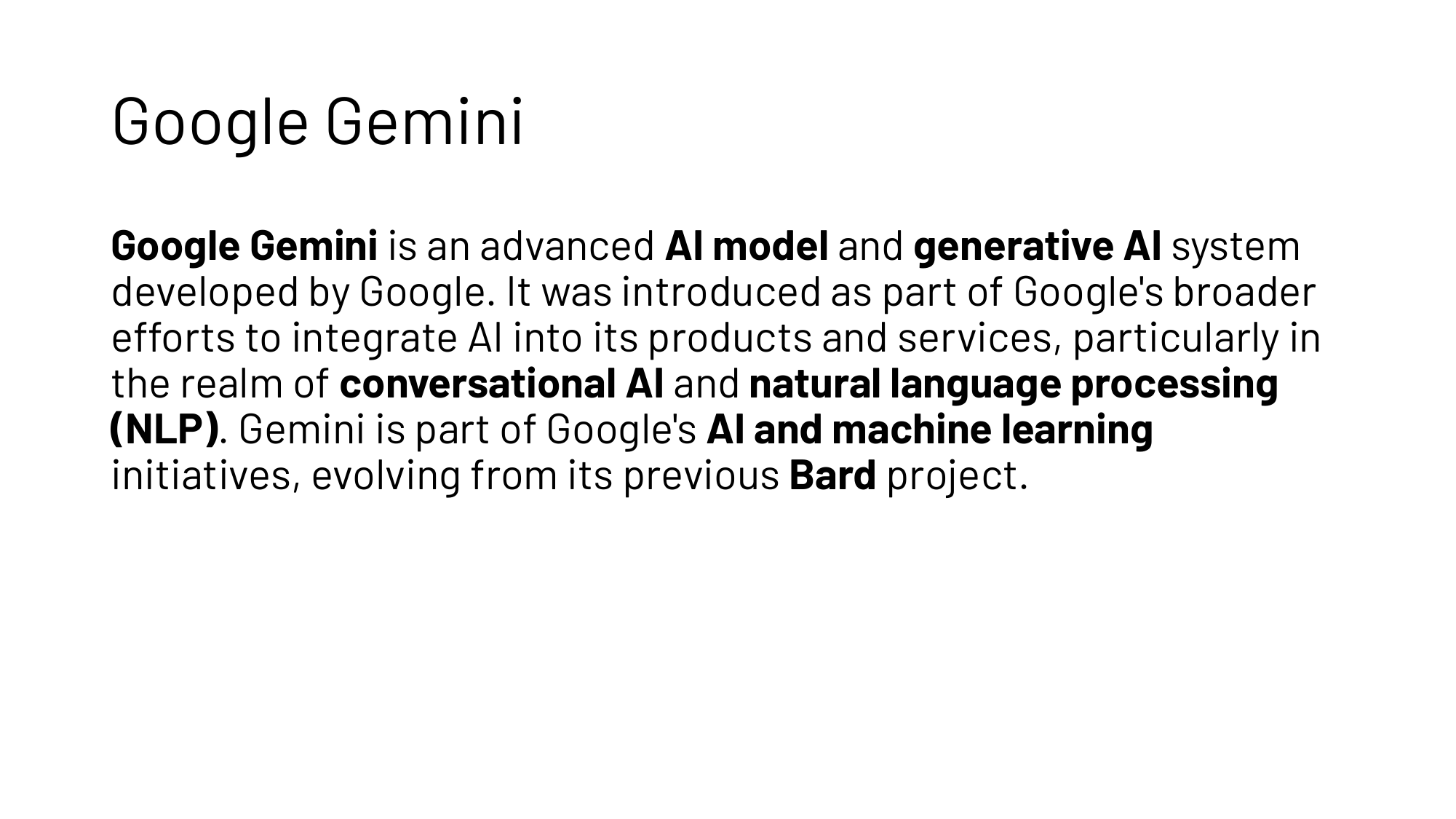

# Google Gemini
Google Gemini is an advanced AI model and generative AI system developed by Google. It was introduced as part of Google's broader efforts to integrate AI into its products and services, particularly in the realm of conversational AI and natural language processing (NLP). Gemini is part of Google's AI and machine learning initiatives, evolving from its previous Bard project.